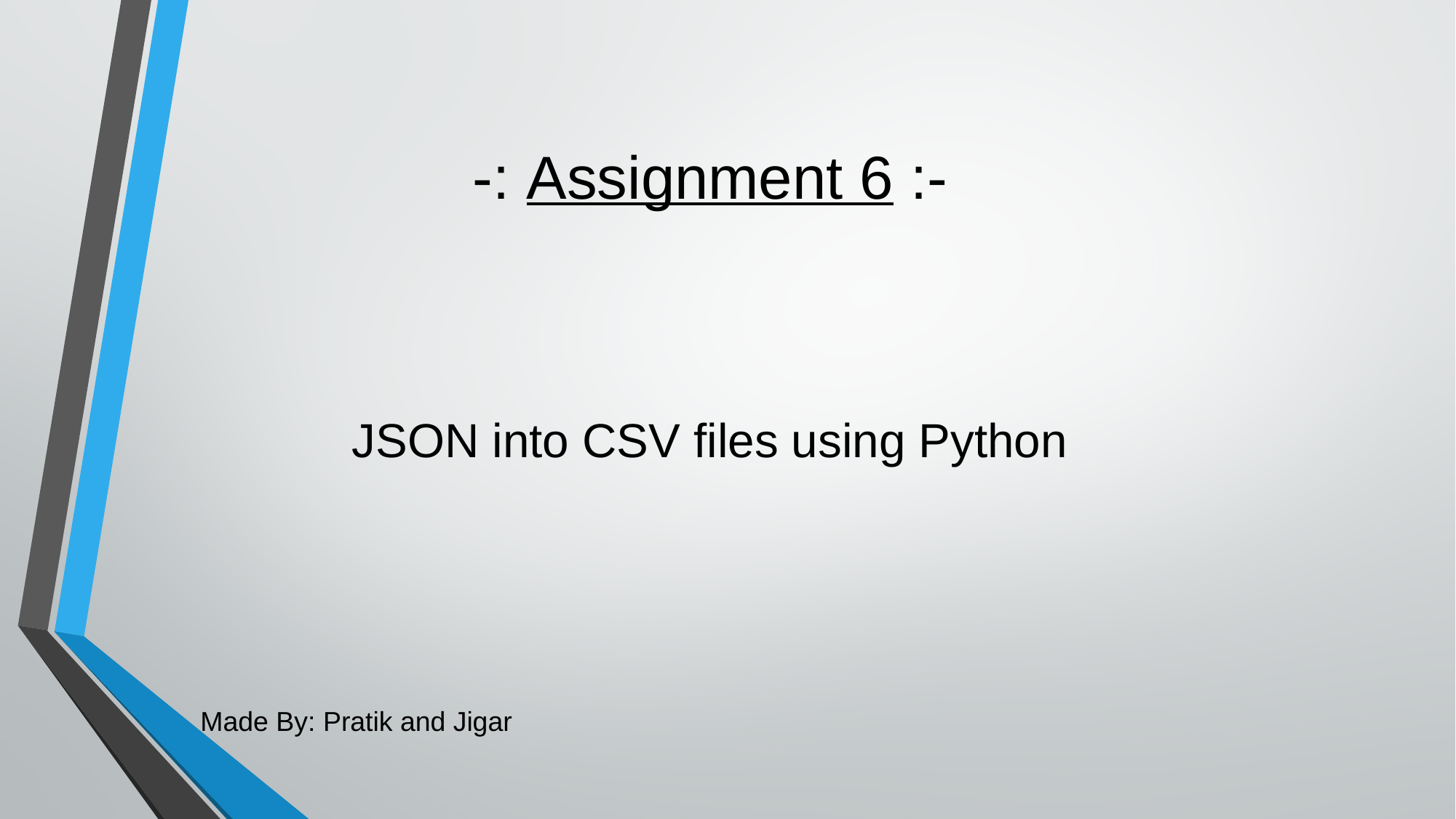

# -: Assignment 6 :-

JSON into CSV files using Python

              Made By: Pratik and Jigar